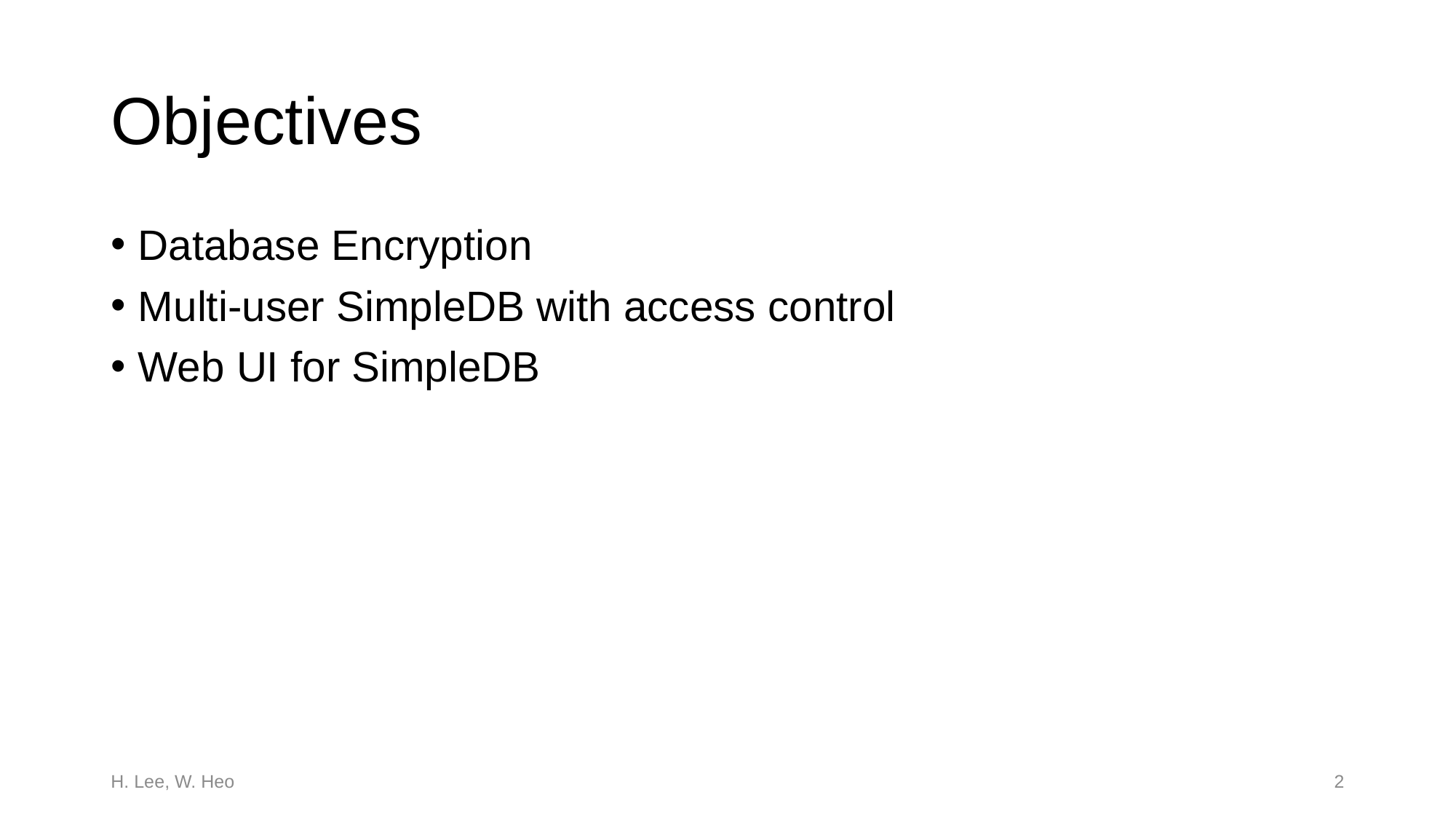

# Objectives
Database Encryption
Multi-user SimpleDB with access control
Web UI for SimpleDB

H. Lee, W. Heo
2